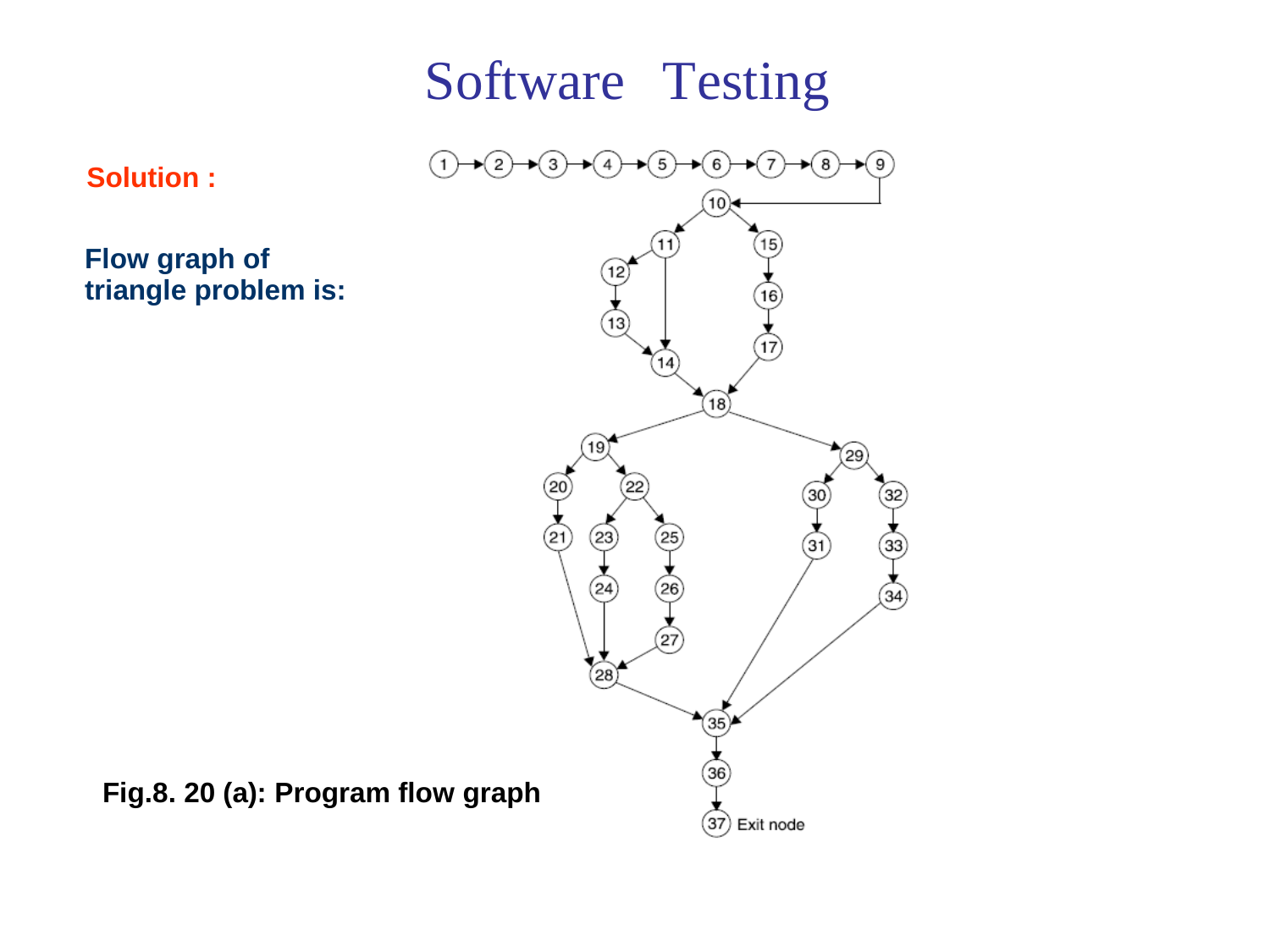

Software
Testing

Solution :
Flow graph of
triangle problem is:
Fig.8. 20 (a): Program flow graph